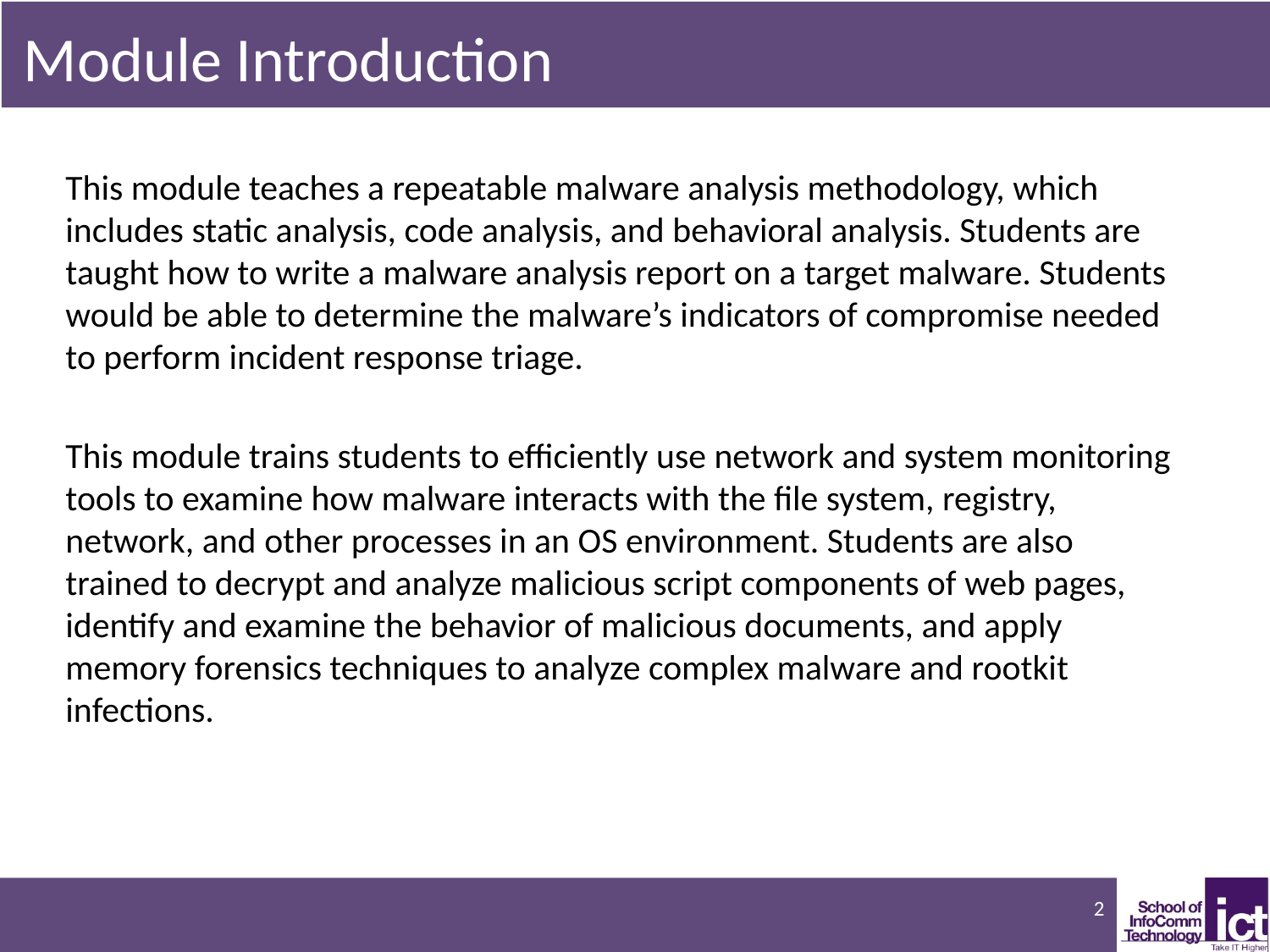

# Module Introduction
This module teaches a repeatable malware analysis methodology, which includes static analysis, code analysis, and behavioral analysis. Students are taught how to write a malware analysis report on a target malware. Students would be able to determine the malware’s indicators of compromise needed to perform incident response triage.

This module trains students to efficiently use network and system monitoring tools to examine how malware interacts with the file system, registry, network, and other processes in an OS environment. Students are also trained to decrypt and analyze malicious script components of web pages, identify and examine the behavior of malicious documents, and apply memory forensics techniques to analyze complex malware and rootkit infections.
2